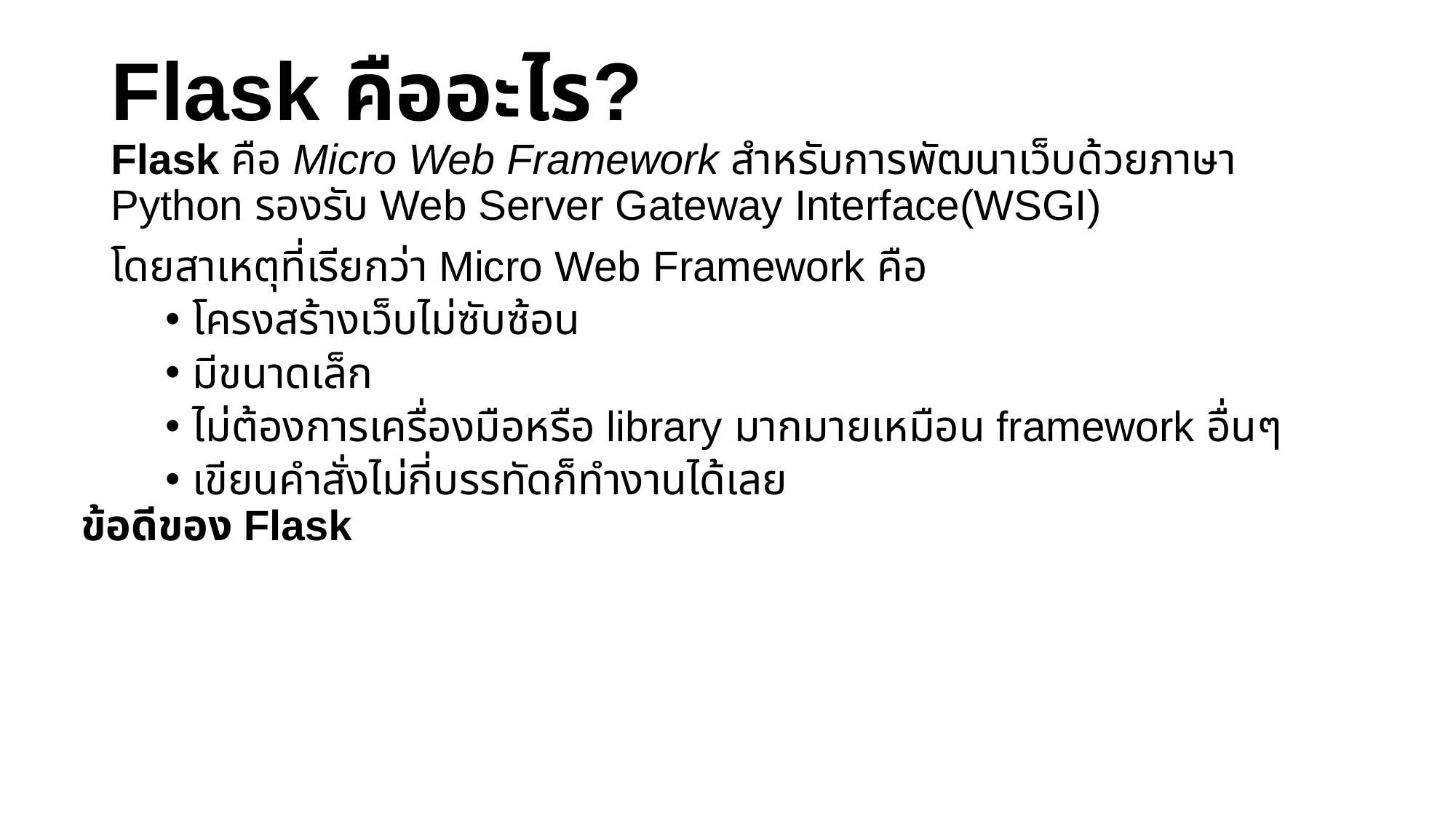

# Flask คืออะไร?
Flask คือ Micro Web Framework สำหรับการพัฒนาเว็บด้วยภาษา Python รองรับ Web Server Gateway Interface(WSGI)
โดยสาเหตุที่เรียกว่า Micro Web Framework คือ
โครงสร้างเว็บไม่ซับซ้อน
มีขนาดเล็ก
ไม่ต้องการเครื่องมือหรือ library มากมายเหมือน framework อื่นๆ
เขียนคำสั่งไม่กี่บรรทัดก็ทำงานได้เลย
ข้อดีของ Flask